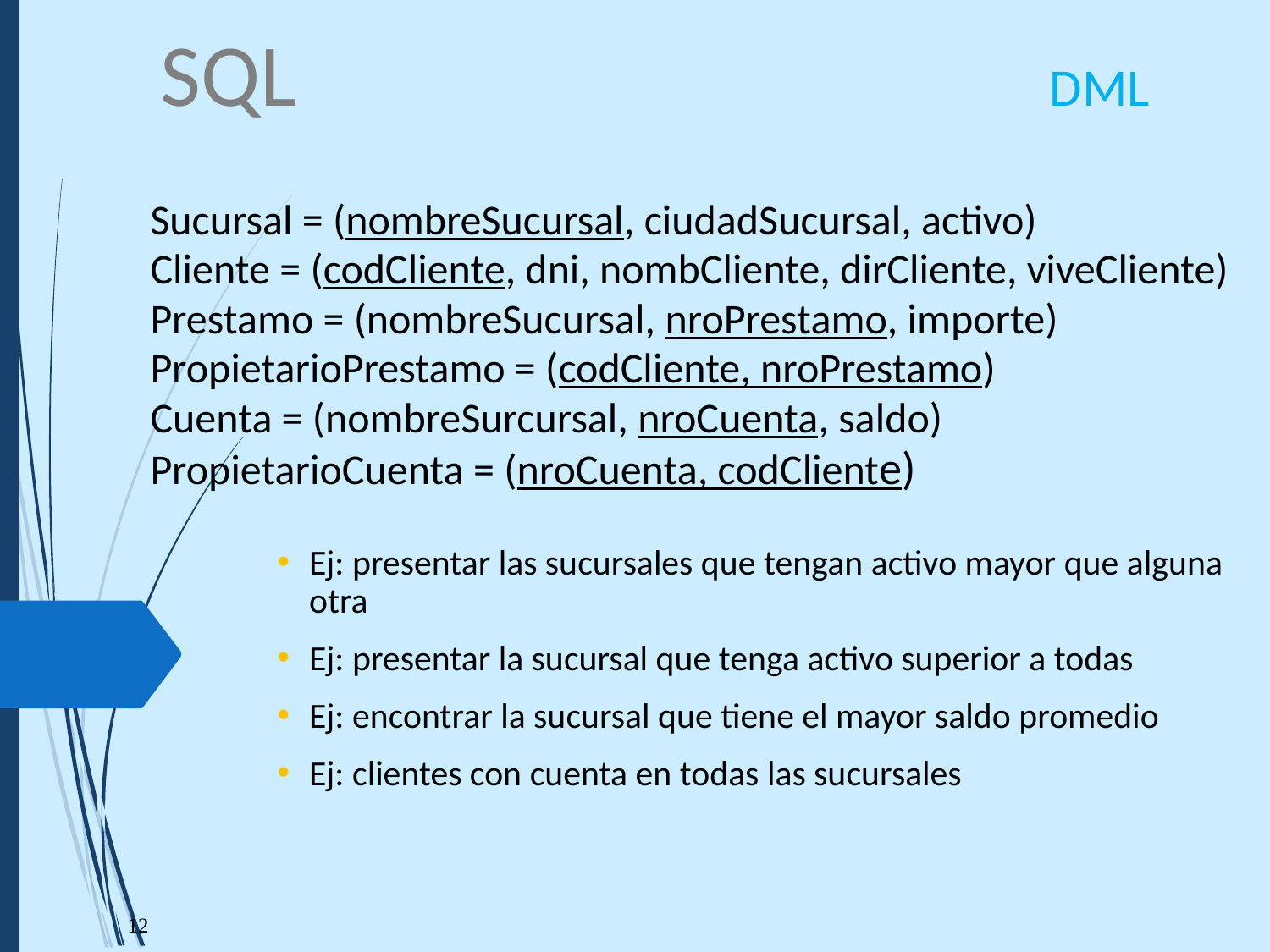

SQL						DML
Sucursal = (nombreSucursal, ciudadSucursal, activo)
Cliente = (codCliente, dni, nombCliente, dirCliente, viveCliente)
Prestamo = (nombreSucursal, nroPrestamo, importe)
PropietarioPrestamo = (codCliente, nroPrestamo)
Cuenta = (nombreSurcursal, nroCuenta, saldo)
PropietarioCuenta = (nroCuenta, codCliente)

Ej: presentar las sucursales que tengan activo mayor que alguna otra
Ej: presentar la sucursal que tenga activo superior a todas
Ej: encontrar la sucursal que tiene el mayor saldo promedio
Ej: clientes con cuenta en todas las sucursales
12